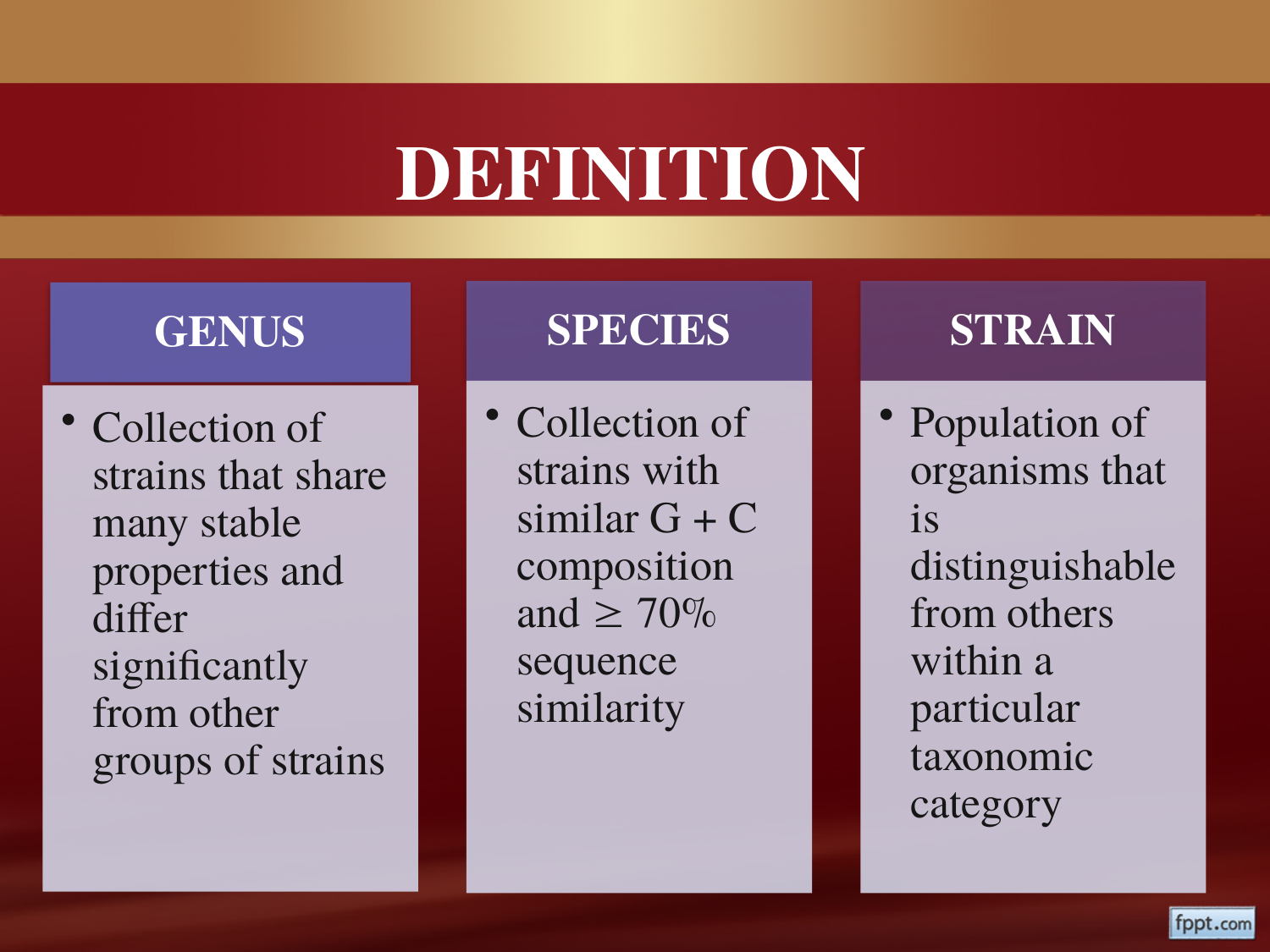

DEFINITION
GENUS
Collection of strains that share many stable properties and differ significantly from other groups of strains
SPECIES
Collection of strains with similar G + C composition and ≥ 70% sequence similarity
STRAIN
Population of organisms that is distinguishable from others within a particular taxonomic category